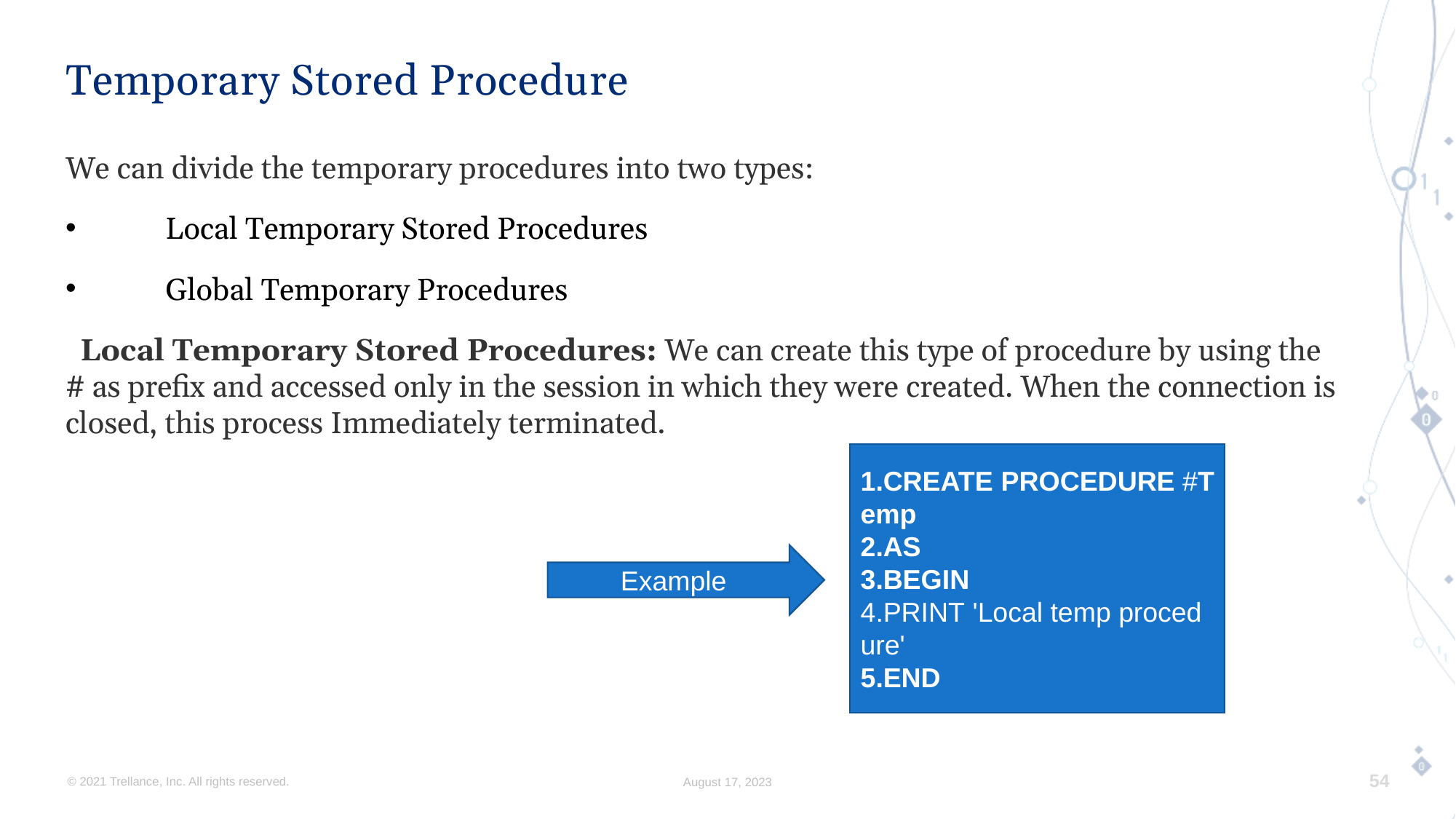

# Temporary Stored Procedure
We can divide the temporary procedures into two types:
          Local Temporary Stored Procedures
          Global Temporary Procedures
  Local Temporary Stored Procedures: We can create this type of procedure by using the # as prefix and accessed only in the session in which they were created. When the connection is closed, this process Immediately terminated.

CREATE PROCEDURE #Temp
AS
BEGIN
PRINT 'Local temp procedure'
END
Example
© 2021 Trellance, Inc. All rights reserved.
August 17, 2023
54